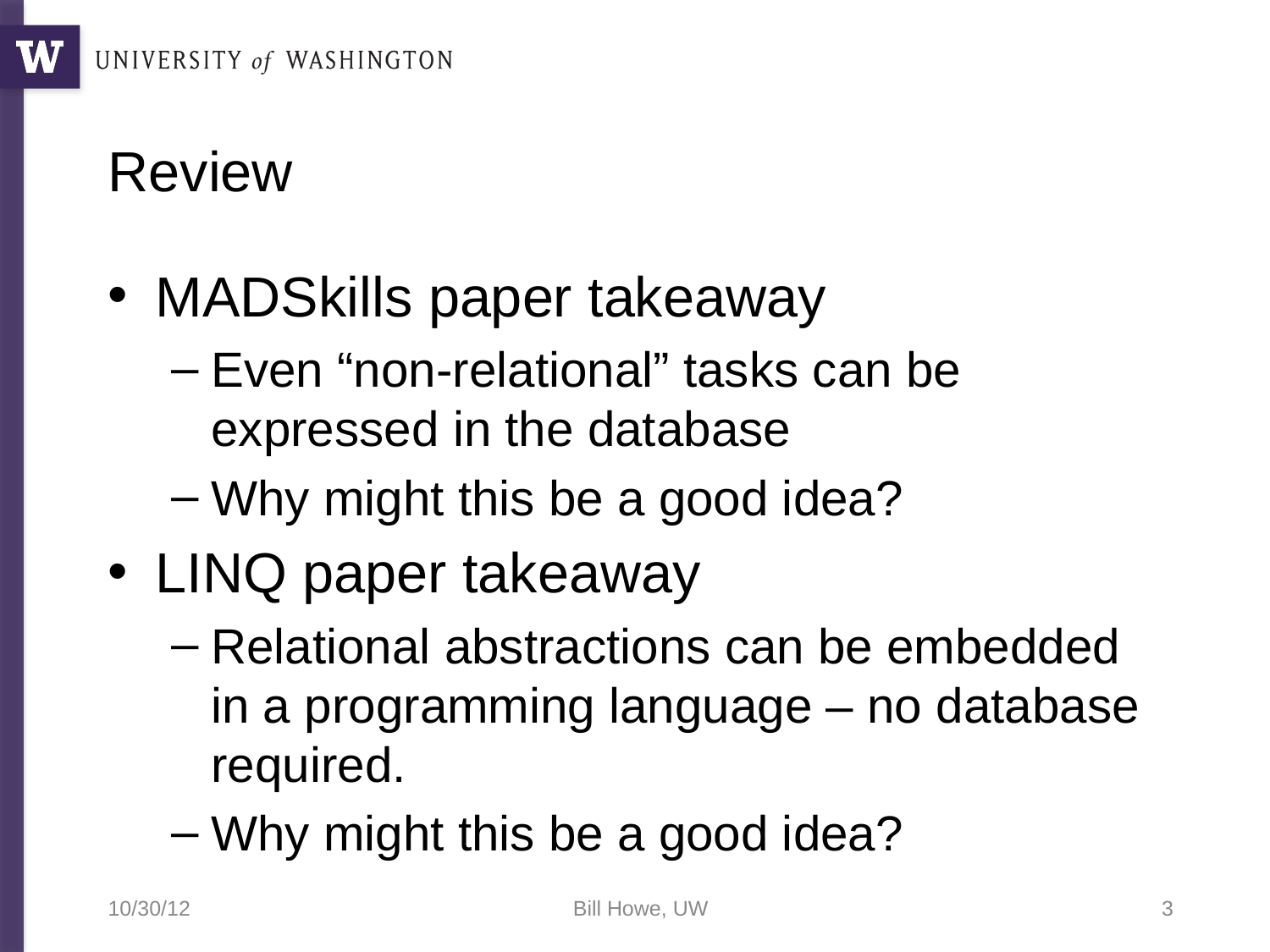

# Review
MADSkills paper takeaway
Even “non-relational” tasks can be expressed in the database
Why might this be a good idea?
LINQ paper takeaway
Relational abstractions can be embedded in a programming language – no database required.
Why might this be a good idea?
10/30/12
Bill Howe, UW
3